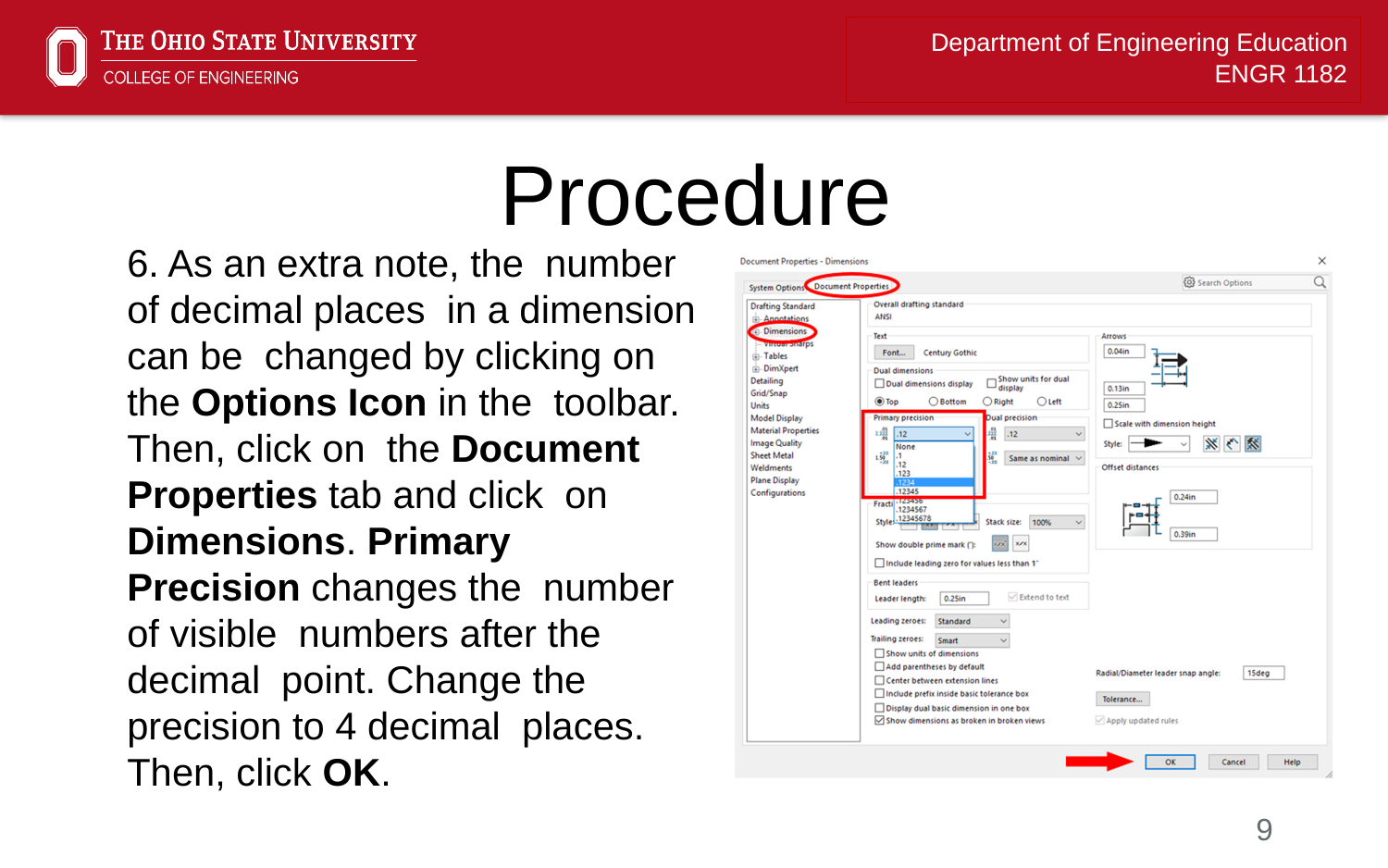

# Procedure
6. As an extra note, the  number of decimal places  in a dimension can be  changed by clicking on  the Options Icon in the  toolbar. Then, click on  the Document  Properties tab and click  on Dimensions. Primary  Precision changes the  number of visible  numbers after the decimal  point. Change the  precision to 4 decimal  places. Then, click OK.